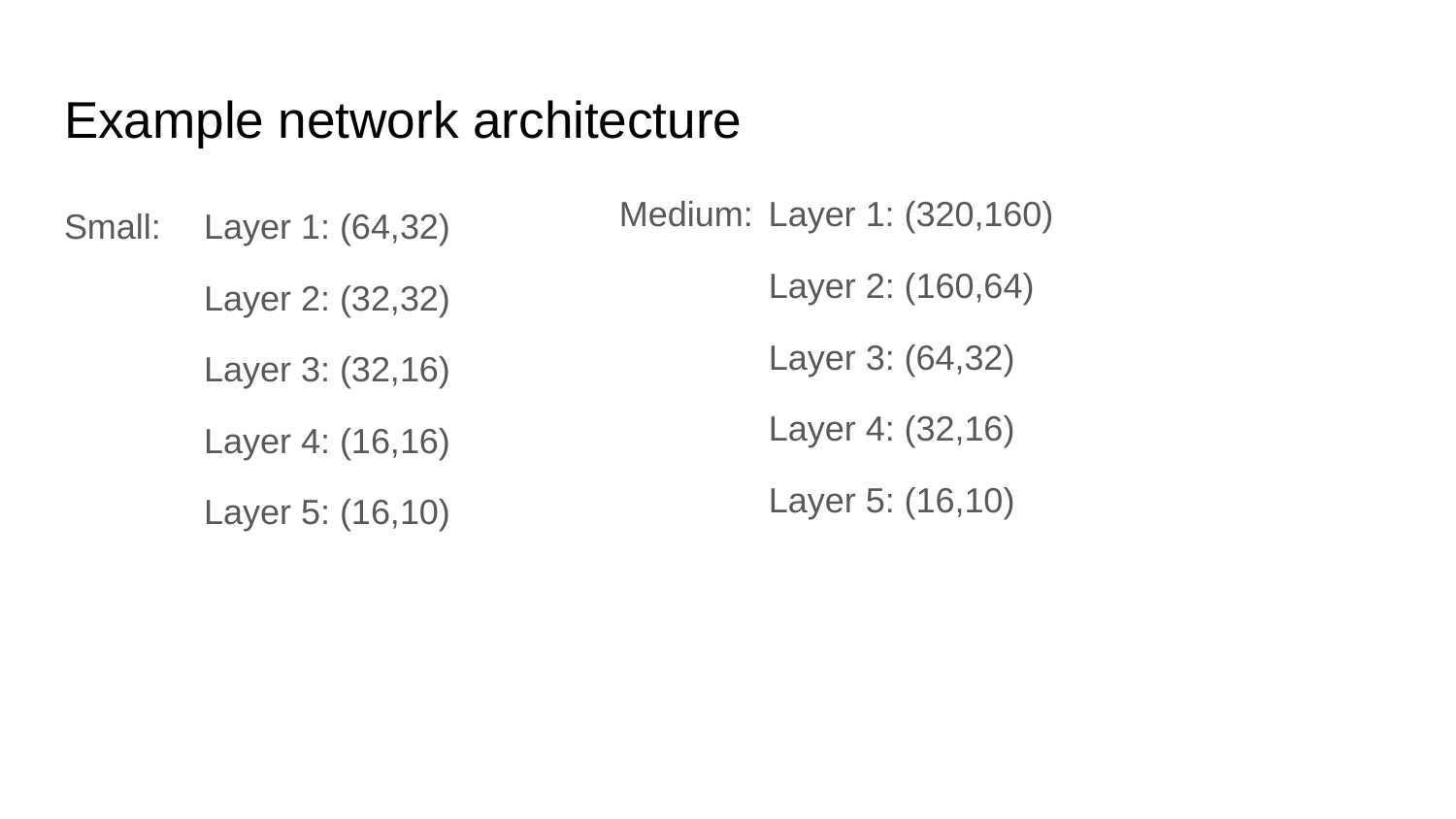

# Example network architecture
Medium:	 Layer 1: (320,160)
		 Layer 2: (160,64)
		 Layer 3: (64,32)
		 Layer 4: (32,16)
		 Layer 5: (16,10)
Small:	Layer 1: (64,32)
		Layer 2: (32,32)
		Layer 3: (32,16)
		Layer 4: (16,16)
		Layer 5: (16,10)